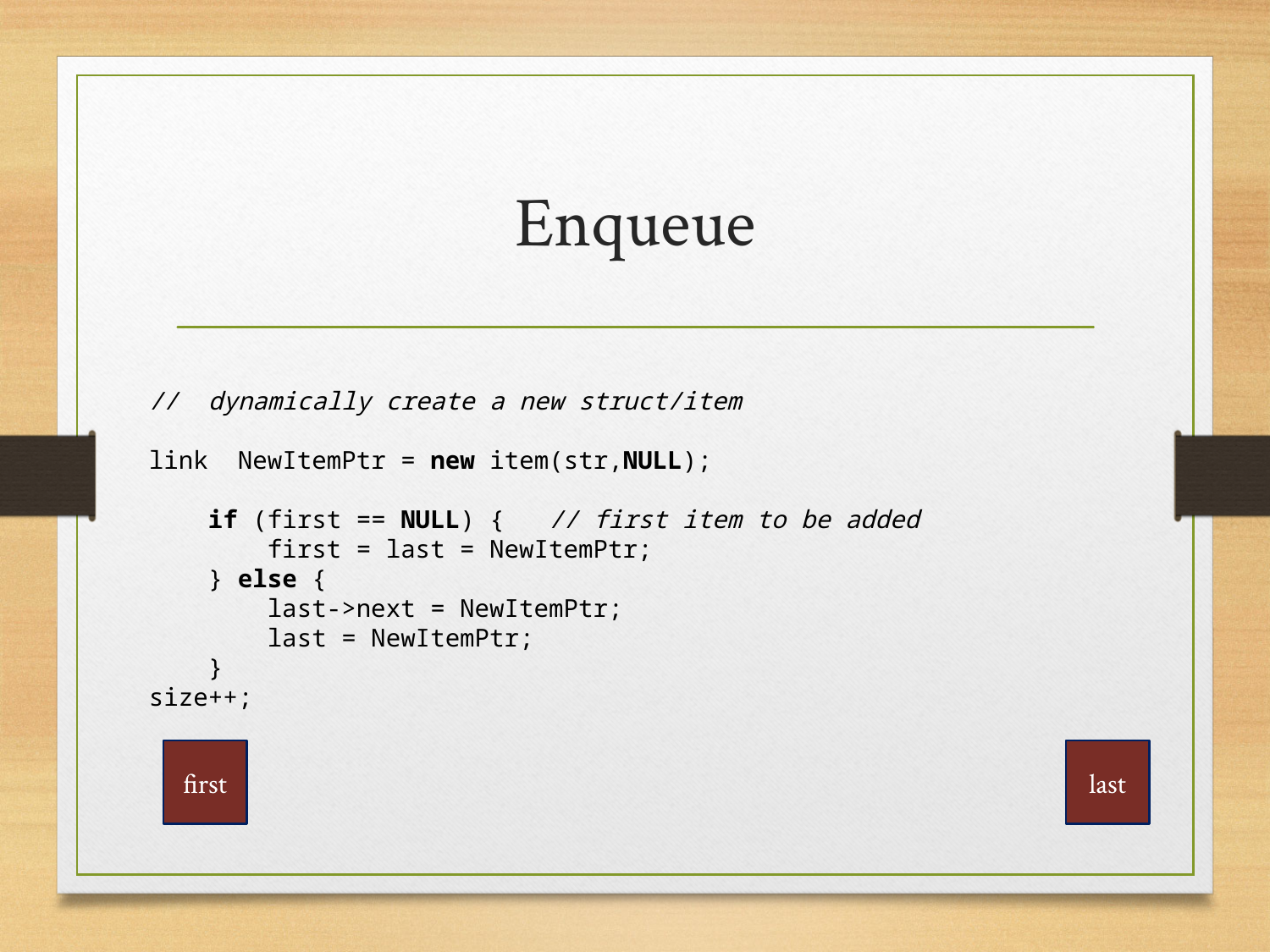

# Enqueue
//  dynamically create a new struct/item
link  NewItemPtr = new item(str,NULL);

    if (first == NULL) {   // first item to be added
        first = last = NewItemPtr;
    } else {
        last->next = NewItemPtr;
        last = NewItemPtr;
    }
size++;
last
first